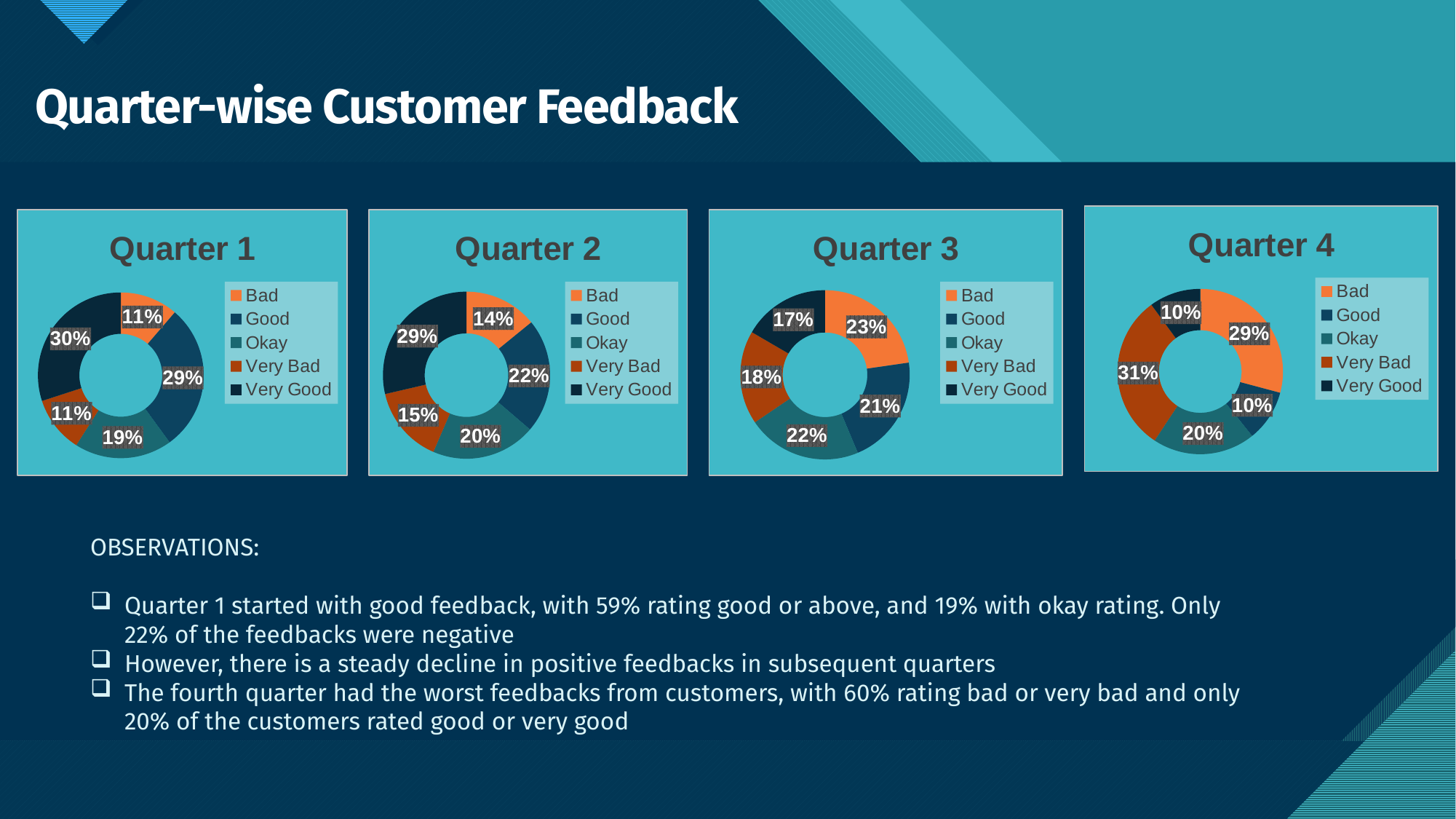

# Quarter-wise Customer Feedback

### Chart: Quarter 4

| Category | Percentage |
|---|---|
| Bad | 29.15 |
| Good | 10.05 |
| Okay | 20.1 |
| Very Bad | 30.65 |
| Very Good | 10.05 |

### Chart: Quarter 1

| Category | Percentage |
|---|---|
| Bad | 11.29 |
| Good | 28.71 |
| Okay | 19.03 |
| Very Bad | 10.97 |
| Very Good | 30.0 |

### Chart: Quarter 2

| Category | Percentage |
|---|---|
| Bad | 14.12 |
| Good | 22.14 |
| Okay | 20.23 |
| Very Bad | 14.89 |
| Very Good | 28.63 |

### Chart: Quarter 3

| Category | Percentage |
|---|---|
| Bad | 22.71 |
| Good | 20.96 |
| Okay | 21.83 |
| Very Bad | 17.9 |
| Very Good | 16.59 |
OBSERVATIONS:

Quarter 1 started with good feedback, with 59% rating good or above, and 19% with okay rating. Only 22% of the feedbacks were negative
However, there is a steady decline in positive feedbacks in subsequent quarters
The fourth quarter had the worst feedbacks from customers, with 60% rating bad or very bad and only 20% of the customers rated good or very good